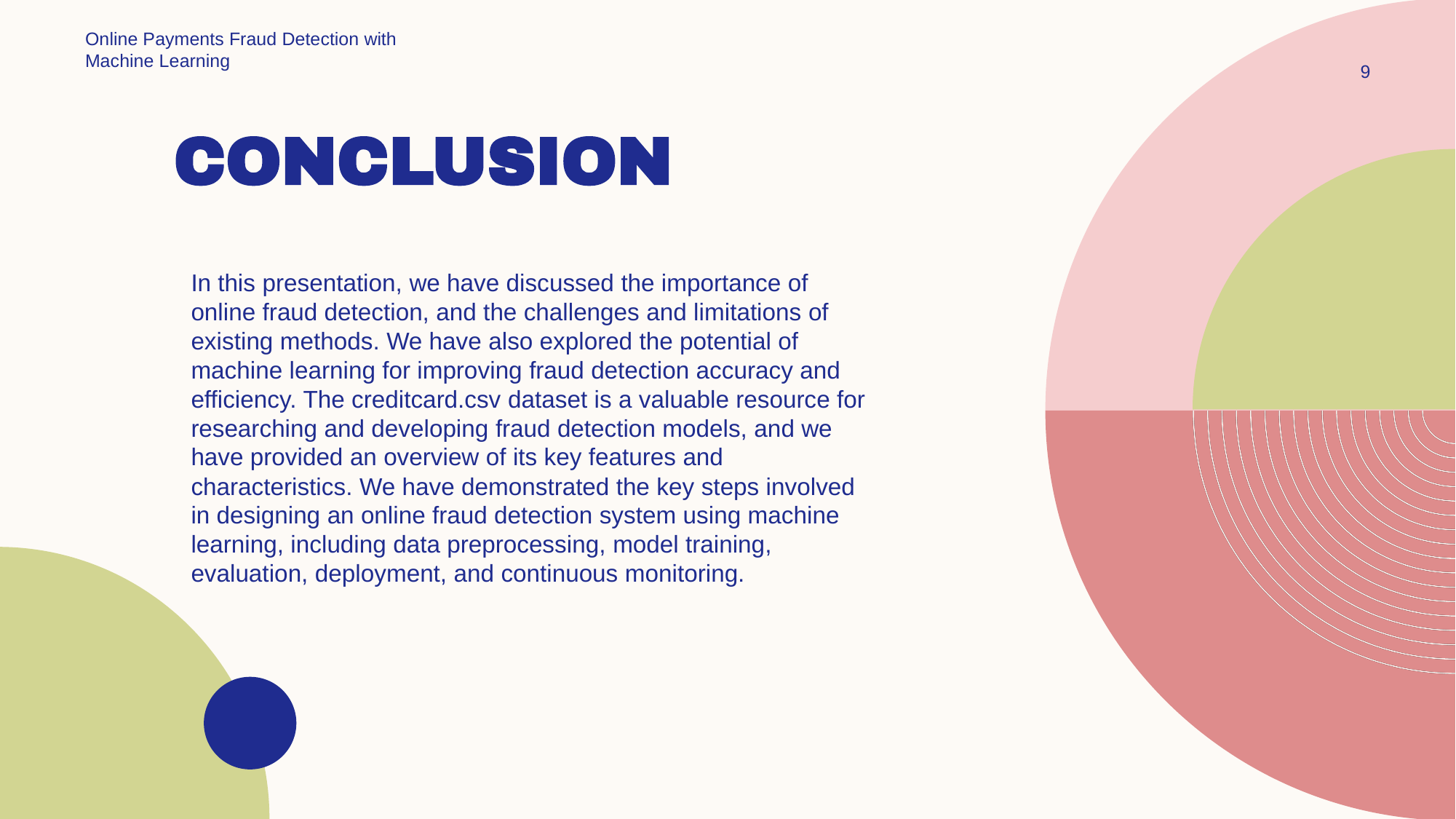

Online Payments Fraud Detection with Machine Learning
9
# conclusion
In this presentation, we have discussed the importance of online fraud detection, and the challenges and limitations of existing methods. We have also explored the potential of machine learning for improving fraud detection accuracy and efficiency. The creditcard.csv dataset is a valuable resource for researching and developing fraud detection models, and we have provided an overview of its key features and characteristics. We have demonstrated the key steps involved in designing an online fraud detection system using machine learning, including data preprocessing, model training, evaluation, deployment, and continuous monitoring.